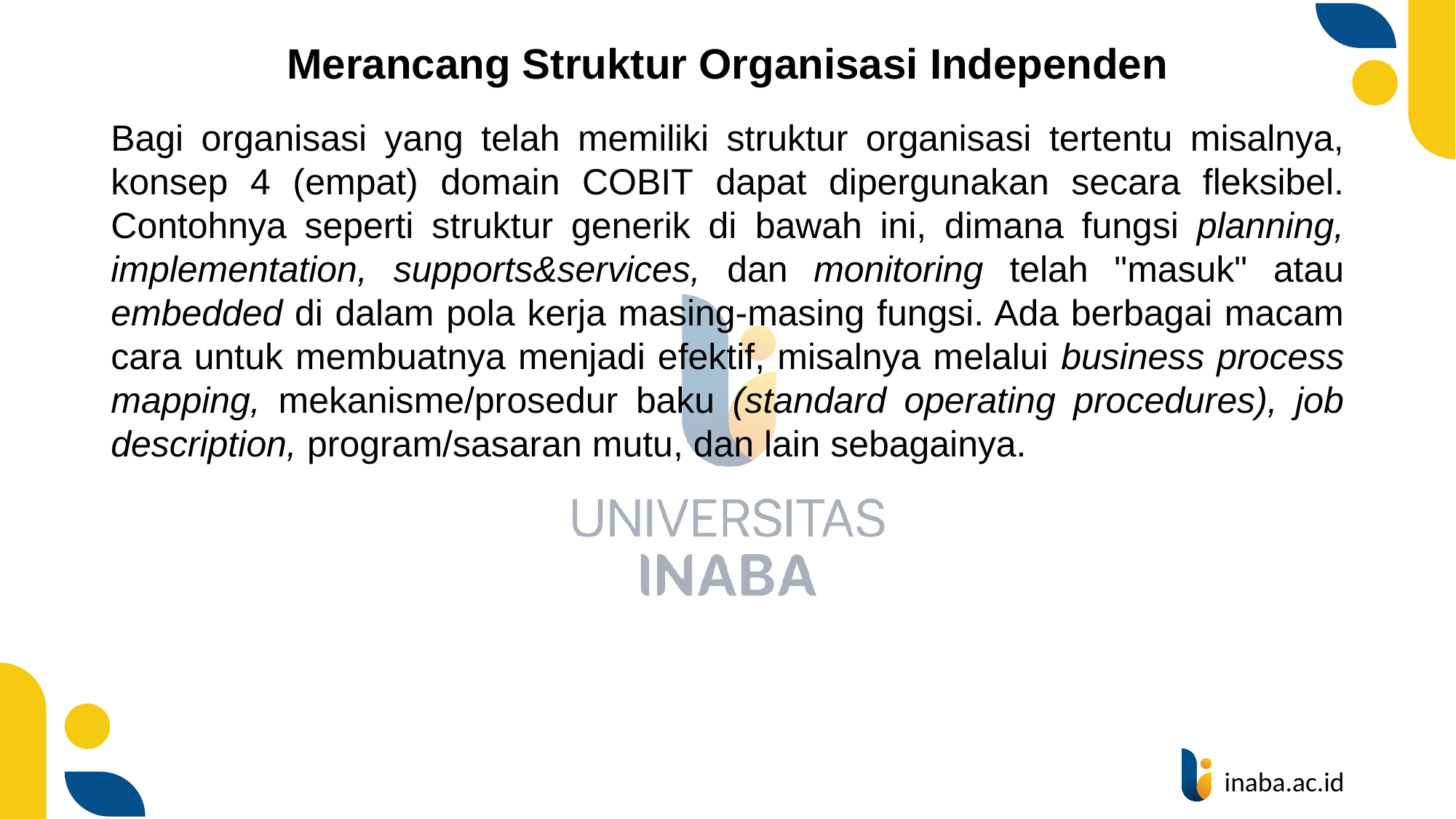

# Merancang Struktur Organisasi Independen
Bagi organisasi yang telah memiliki struktur organisasi tertentu misalnya, konsep 4 (empat) domain COBIT dapat dipergunakan secara fleksibel. Contohnya seperti struktur generik di bawah ini, dimana fungsi planning, implementation, supports&services, dan monitoring telah "masuk" atau embedded di dalam pola kerja masing-masing fungsi. Ada berbagai macam cara untuk membuatnya menjadi efektif, misalnya melalui business process mapping, mekanisme/prosedur baku (standard operating procedures), job description, program/sasaran mutu, dan lain sebagainya.